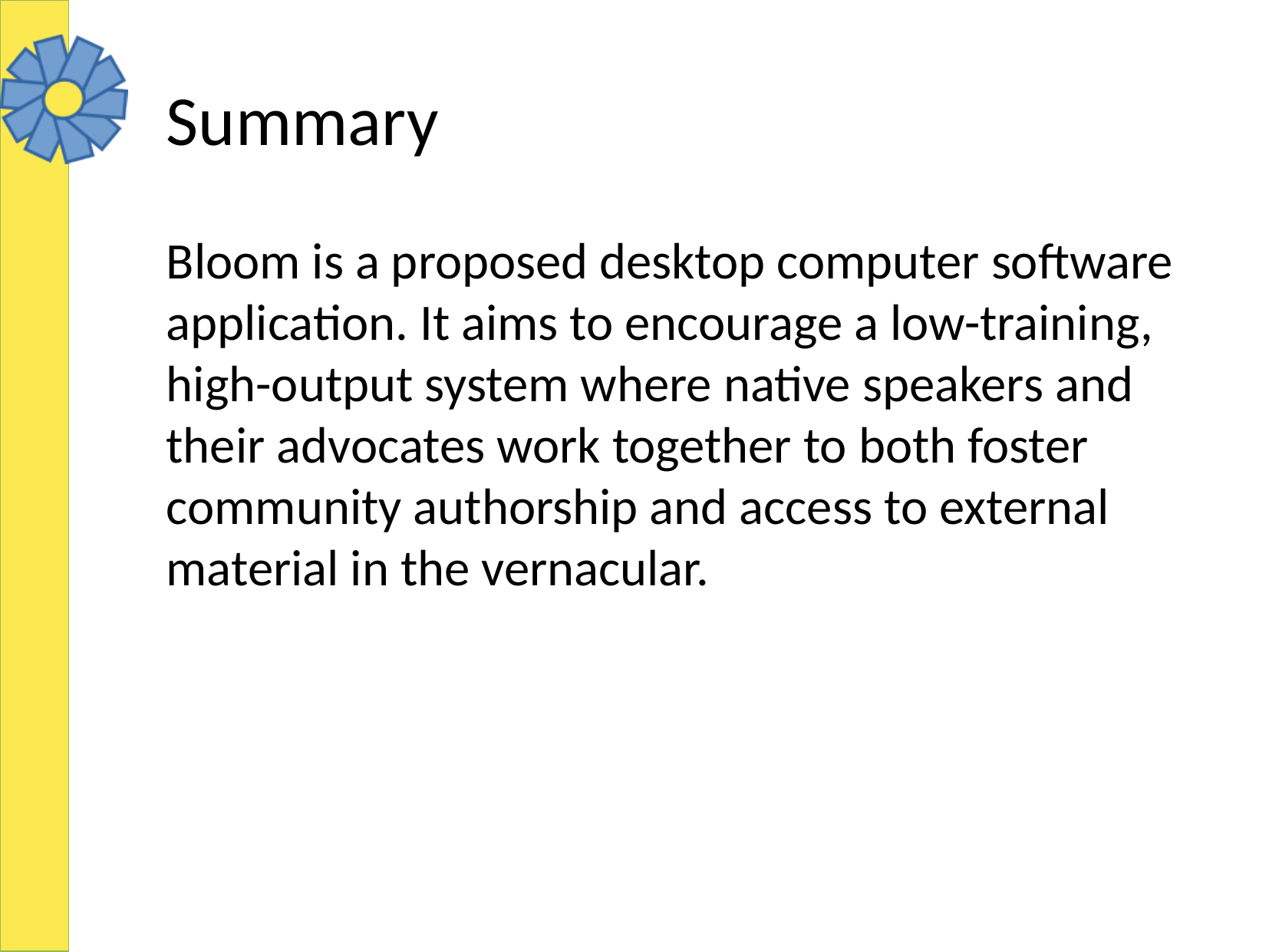

# Summary
Bloom is a proposed desktop computer software application. It aims to encourage a low-training, high-output system where native speakers and their advocates work together to both foster community authorship and access to external material in the vernacular.